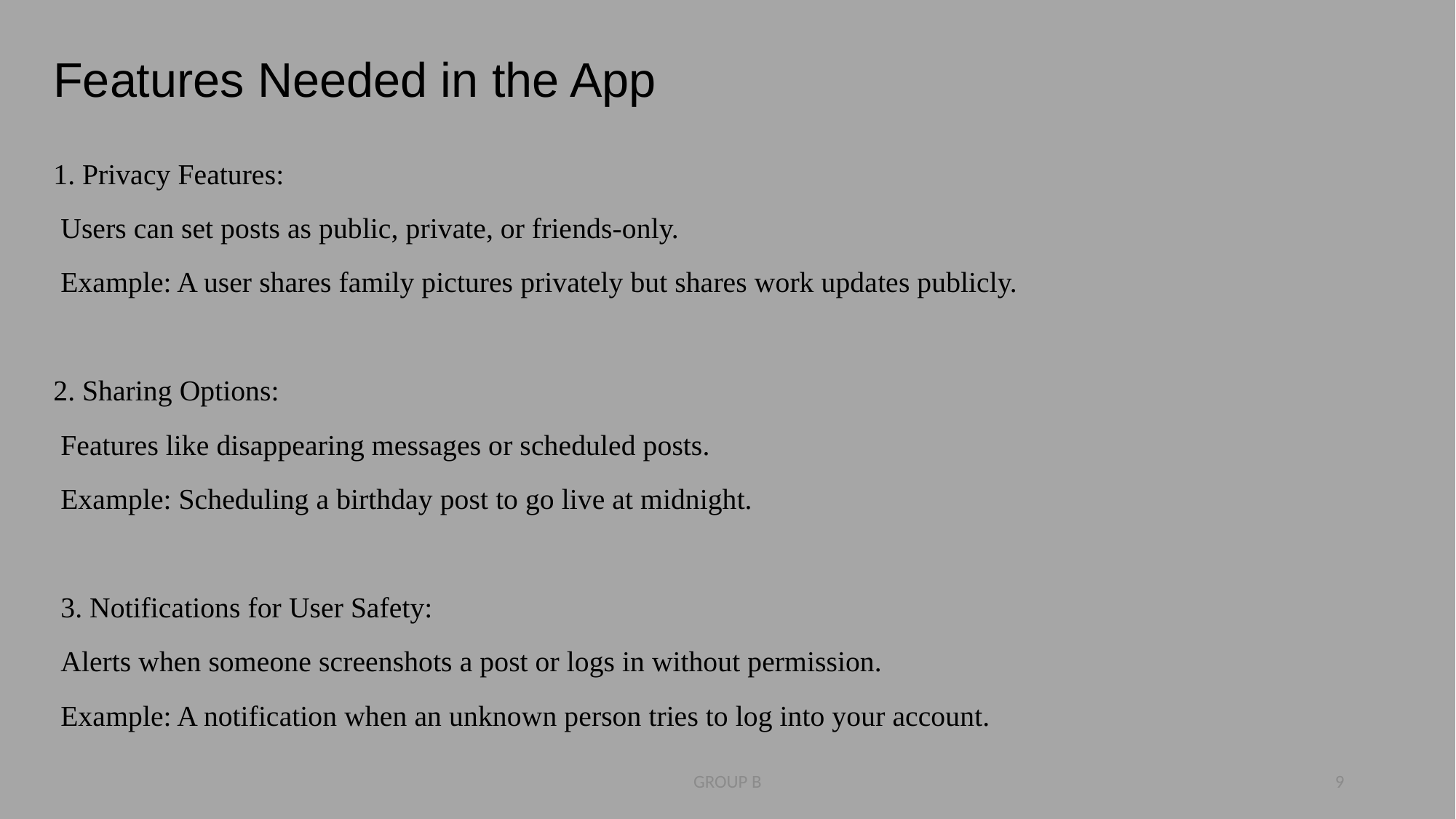

# Features Needed in the App
1. Privacy Features:
 Users can set posts as public, private, or friends-only.
 Example: A user shares family pictures privately but shares work updates publicly.

2. Sharing Options:
 Features like disappearing messages or scheduled posts.
 Example: Scheduling a birthday post to go live at midnight.

 3. Notifications for User Safety:
 Alerts when someone screenshots a post or logs in without permission.
 Example: A notification when an unknown person tries to log into your account.

GROUP B
9